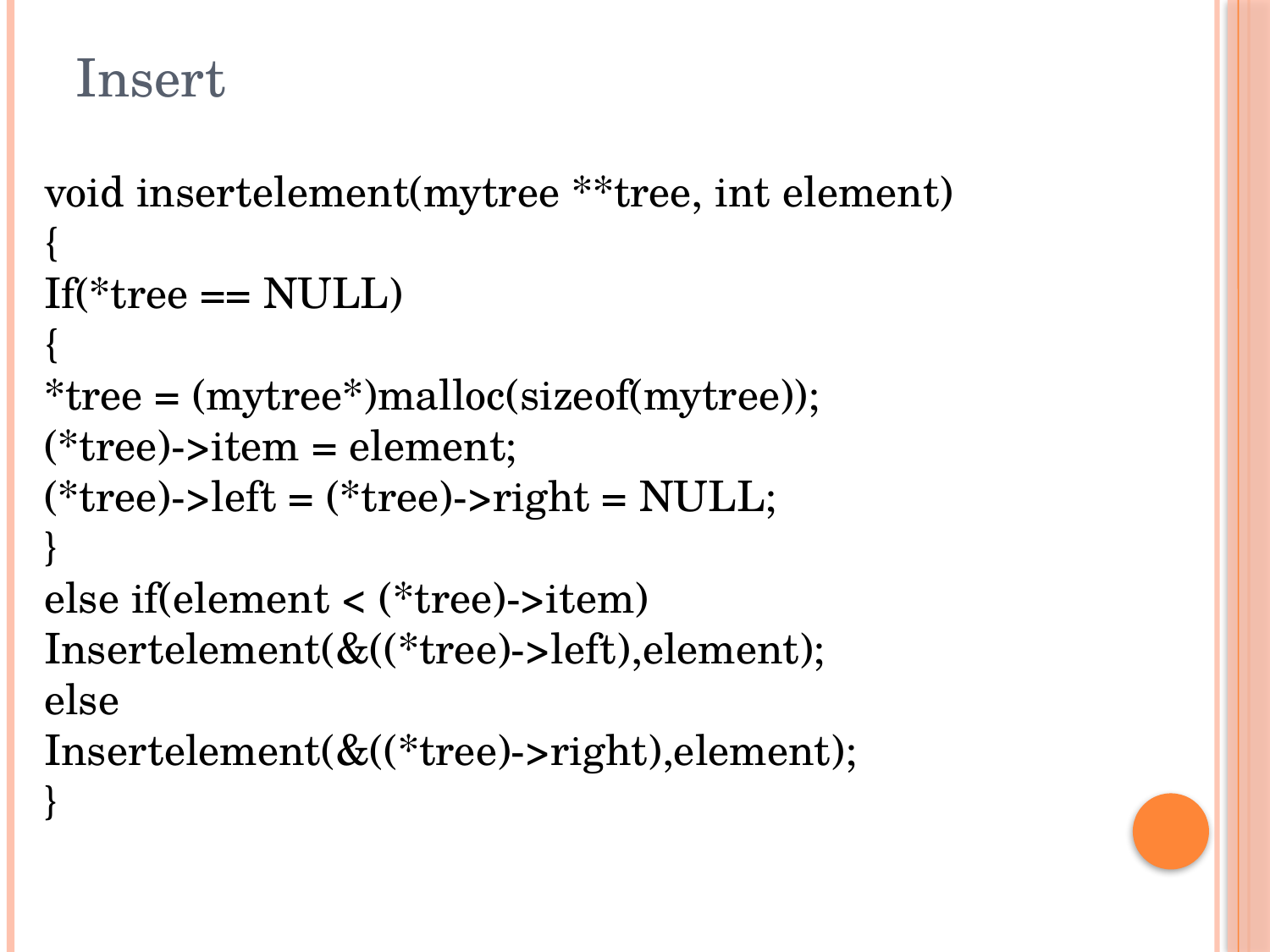

Insert
void insertelement(mytree **tree, int element)
{
If(*tree == NULL)
{
*tree = (mytree*)malloc(sizeof(mytree));
(*tree)->item = element;
(*tree)->left = (*tree)->right = NULL;
}
else if(element < (*tree)->item)
Insertelement(&((*tree)->left),element);
else
Insertelement(&((*tree)->right),element);
}